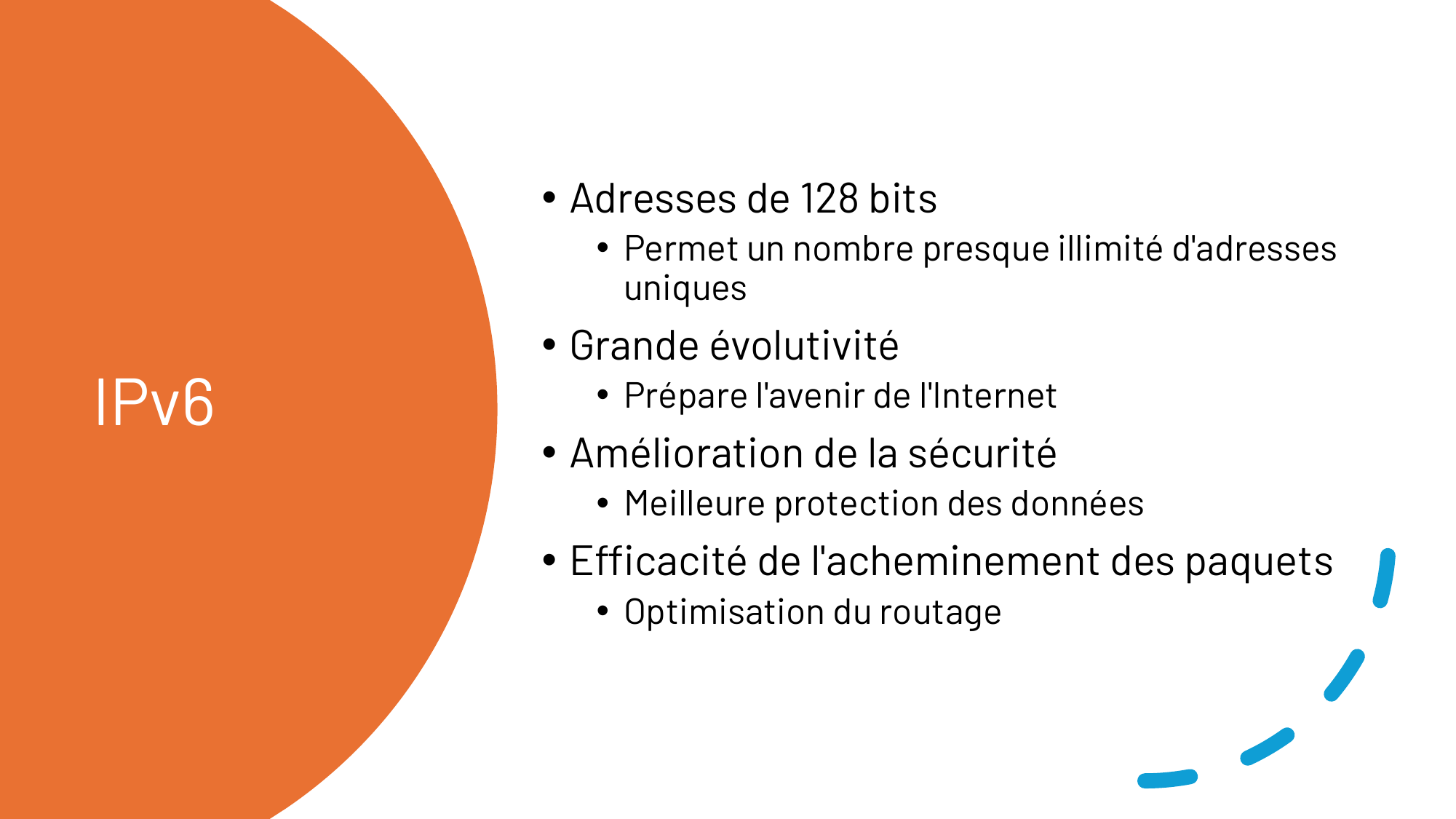

Adresses de 128 bits
Permet un nombre presque illimité d'adresses uniques
Grande évolutivité
Prépare l'avenir de l'Internet
Amélioration de la sécurité
Meilleure protection des données
Efficacité de l'acheminement des paquets
Optimisation du routage
# IPv6